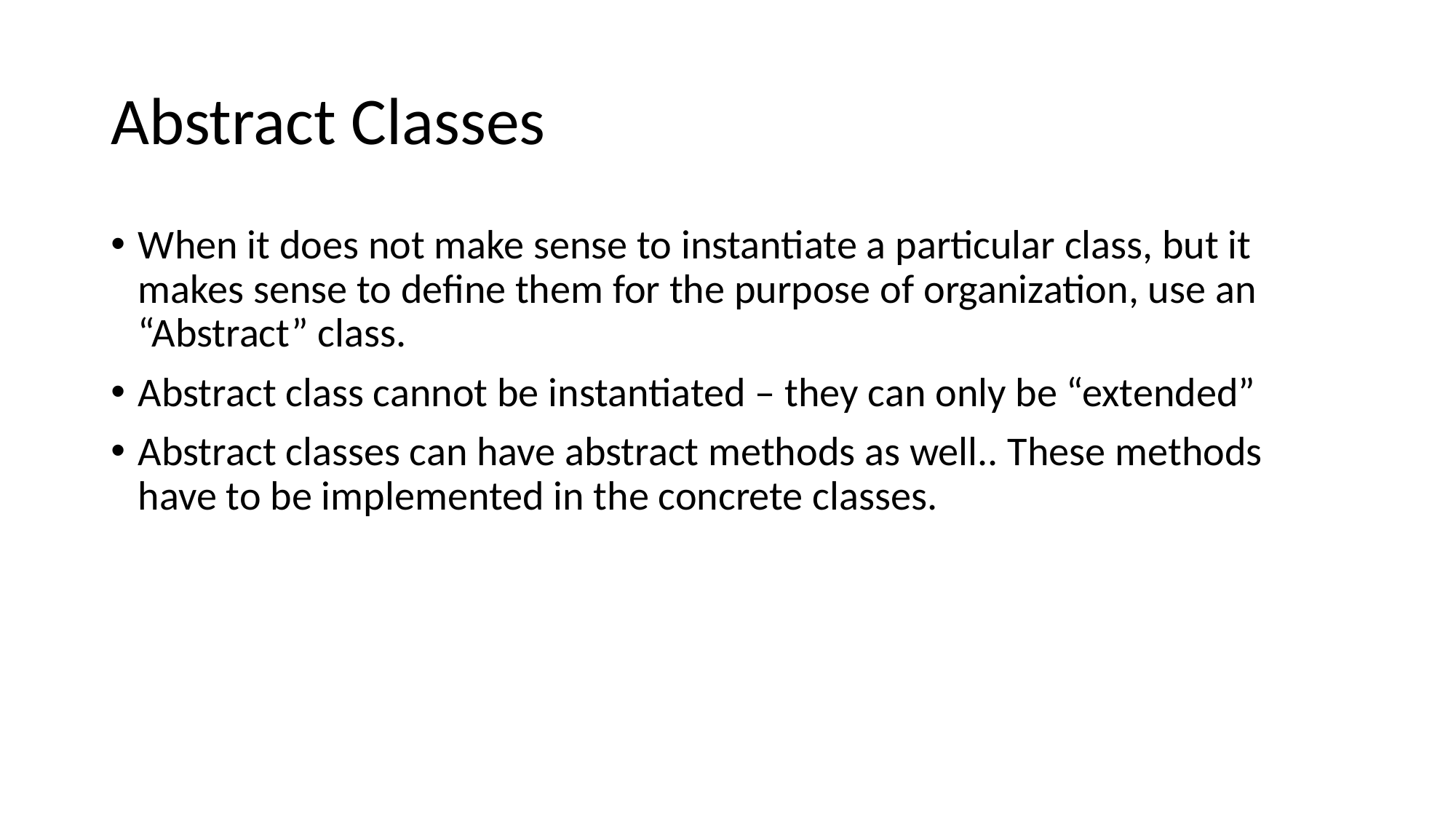

# Abstract Classes
When it does not make sense to instantiate a particular class, but it makes sense to define them for the purpose of organization, use an “Abstract” class.
Abstract class cannot be instantiated – they can only be “extended”
Abstract classes can have abstract methods as well.. These methods have to be implemented in the concrete classes.